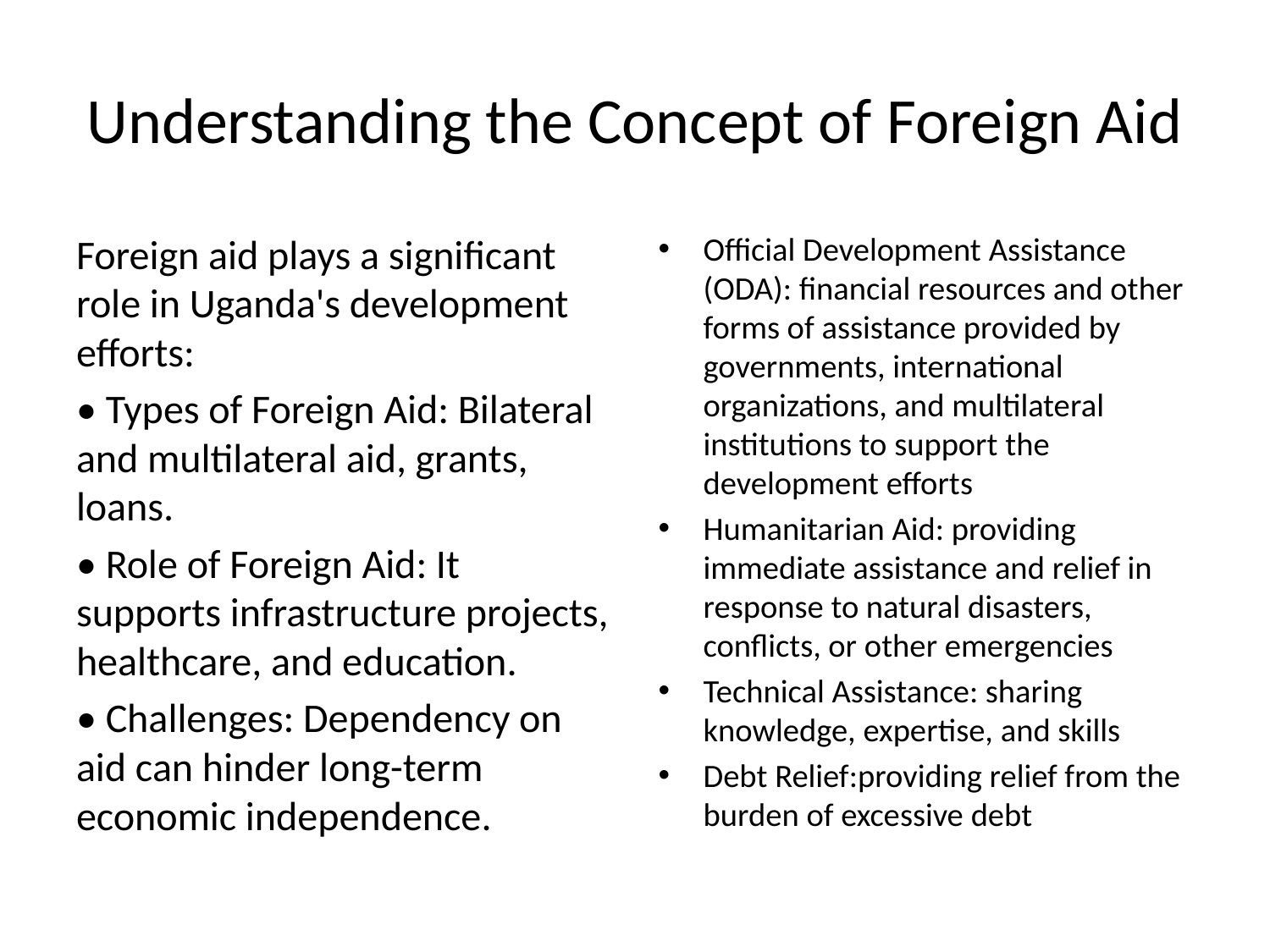

# Understanding the Concept of Foreign Aid
Foreign aid plays a significant role in Uganda's development efforts:
• Types of Foreign Aid: Bilateral and multilateral aid, grants, loans.
• Role of Foreign Aid: It supports infrastructure projects, healthcare, and education.
• Challenges: Dependency on aid can hinder long-term economic independence.

Official Development Assistance (ODA): financial resources and other forms of assistance provided by governments, international organizations, and multilateral institutions to support the development efforts
Humanitarian Aid: providing immediate assistance and relief in response to natural disasters, conflicts, or other emergencies
Technical Assistance: sharing knowledge, expertise, and skills
Debt Relief:providing relief from the burden of excessive debt